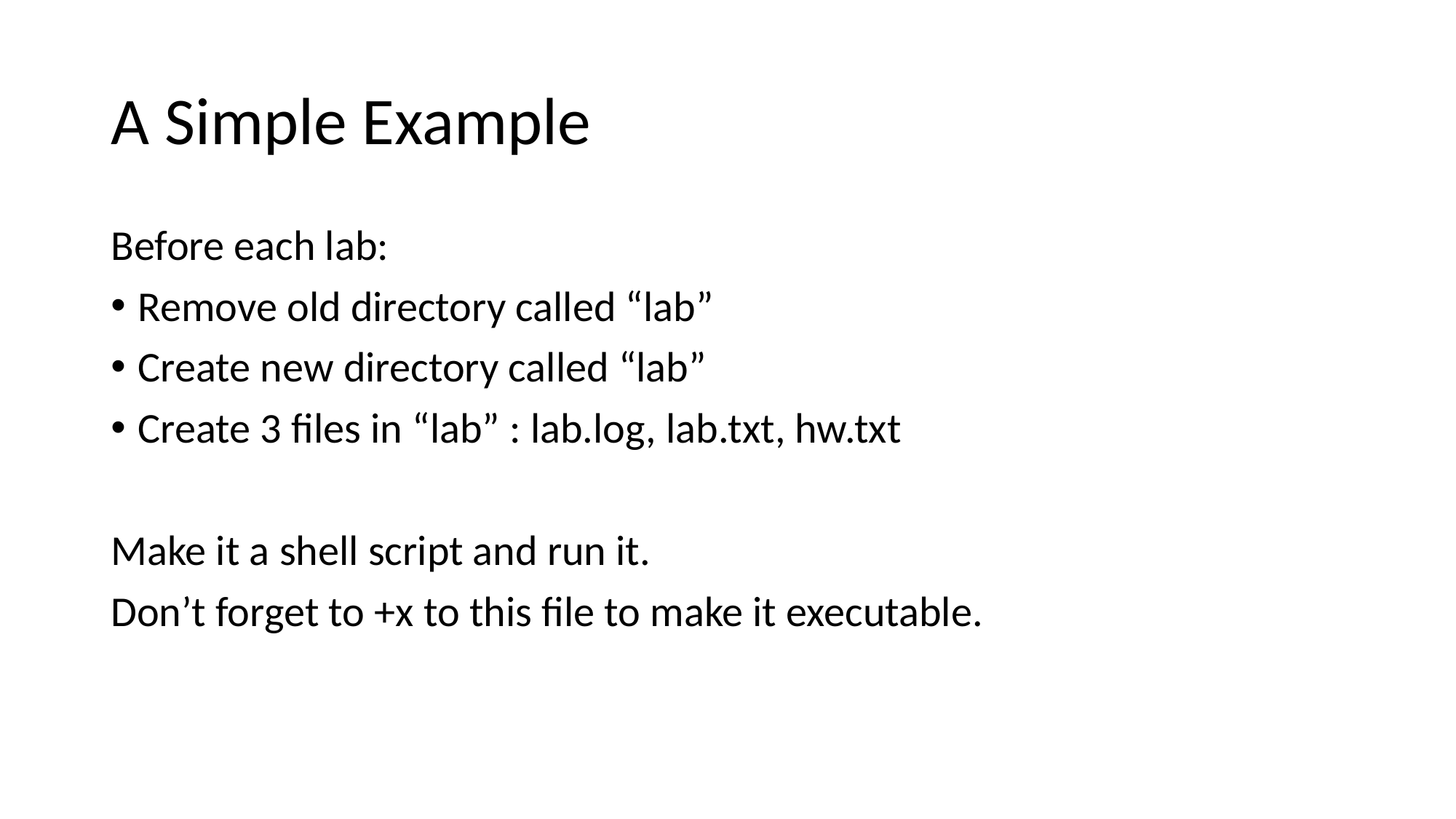

# A Simple Example
Before each lab:
Remove old directory called “lab”
Create new directory called “lab”
Create 3 files in “lab” : lab.log, lab.txt, hw.txt

Make it a shell script and run it.
Don’t forget to +x to this file to make it executable.